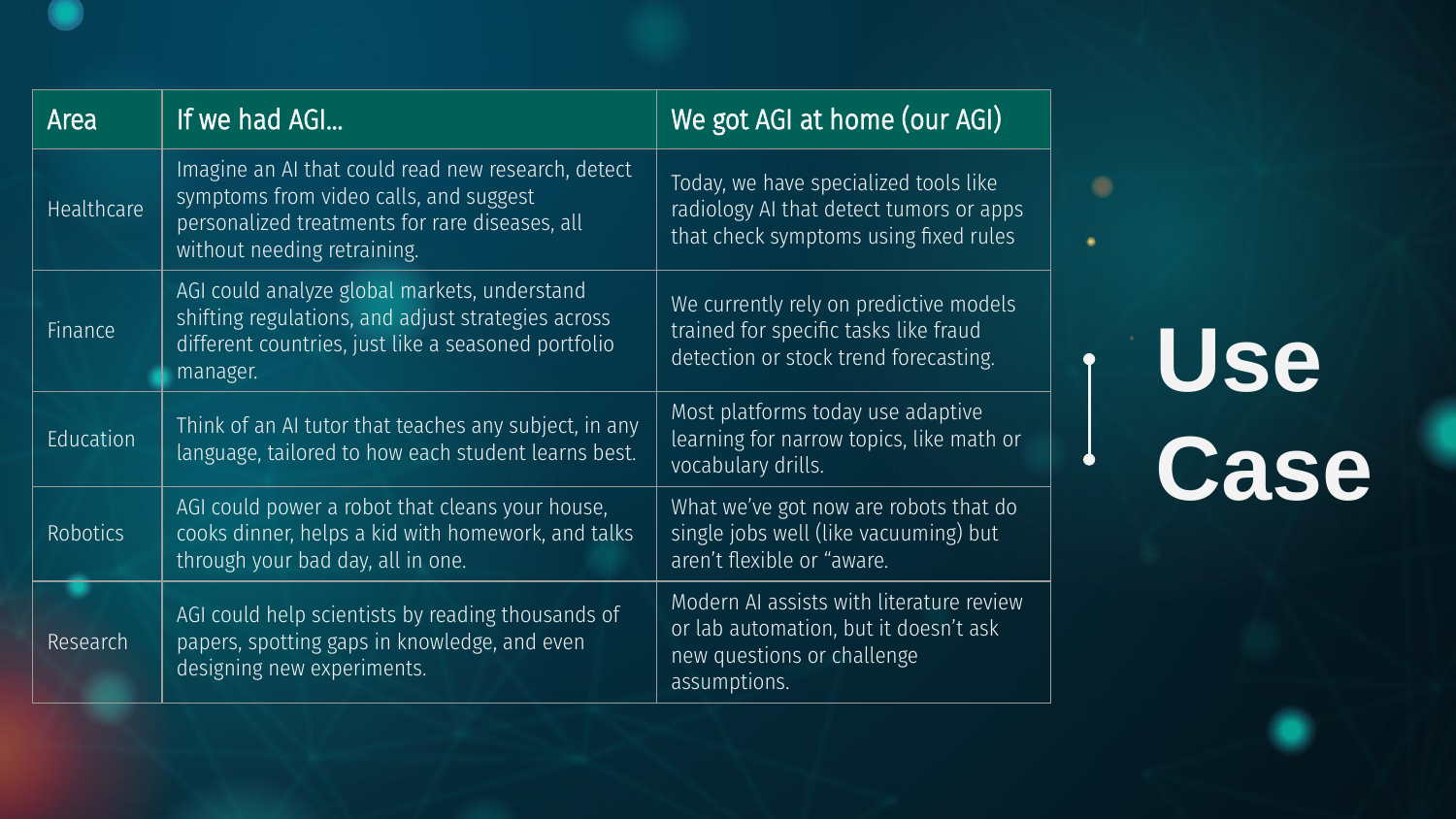

| Area | If we had AGI… | We got AGI at home (our AGI) |
| --- | --- | --- |
| Healthcare | Imagine an AI that could read new research, detect symptoms from video calls, and suggest personalized treatments for rare diseases, all without needing retraining. | Today, we have specialized tools like radiology AI that detect tumors or apps that check symptoms using fixed rules |
| Finance | AGI could analyze global markets, understand shifting regulations, and adjust strategies across different countries, just like a seasoned portfolio manager. | We currently rely on predictive models trained for specific tasks like fraud detection or stock trend forecasting. |
| Education | Think of an AI tutor that teaches any subject, in any language, tailored to how each student learns best. | Most platforms today use adaptive learning for narrow topics, like math or vocabulary drills. |
| Robotics | AGI could power a robot that cleans your house, cooks dinner, helps a kid with homework, and talks through your bad day, all in one. | What we’ve got now are robots that do single jobs well (like vacuuming) but aren’t flexible or “aware. |
| Research | AGI could help scientists by reading thousands of papers, spotting gaps in knowledge, and even designing new experiments. | Modern AI assists with literature review or lab automation, but it doesn’t ask new questions or challenge assumptions. |
# Use Case